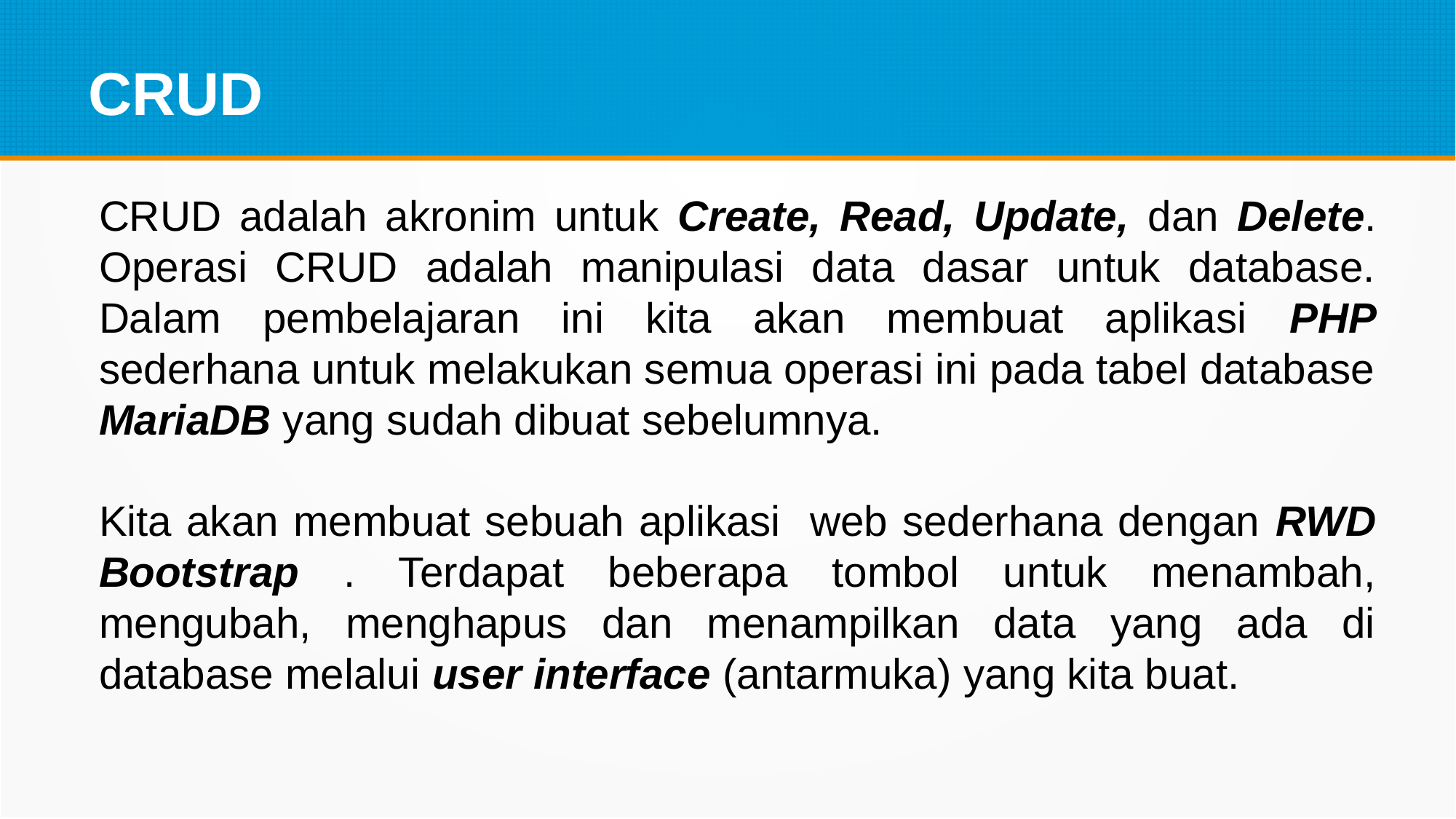

CRUD
CRUD adalah akronim untuk Create, Read, Update, dan Delete. Operasi CRUD adalah manipulasi data dasar untuk database. Dalam pembelajaran ini kita akan membuat aplikasi PHP sederhana untuk melakukan semua operasi ini pada tabel database MariaDB yang sudah dibuat sebelumnya.

Kita akan membuat sebuah aplikasi  web sederhana dengan RWD Bootstrap . Terdapat beberapa tombol untuk menambah, mengubah, menghapus dan menampilkan data yang ada di database melalui user interface (antarmuka) yang kita buat.